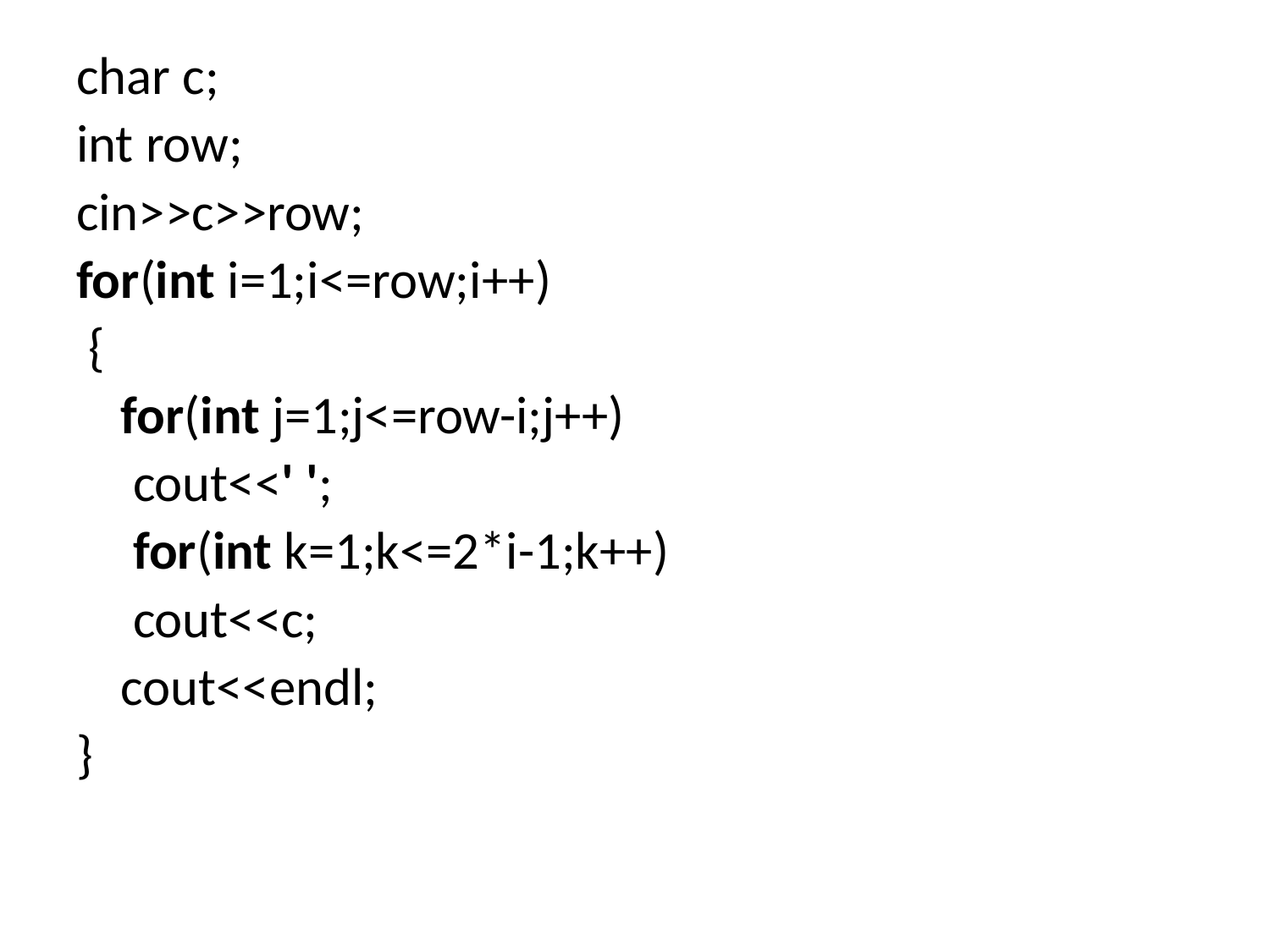

char c;
int row;
cin>>c>>row;
for(int i=1;i<=row;i++)
 {
	for(int j=1;j<=row-i;j++)
		 cout<<' ';
	 for(int k=1;k<=2*i-1;k++)
		 cout<<c;
   	cout<<endl;
}